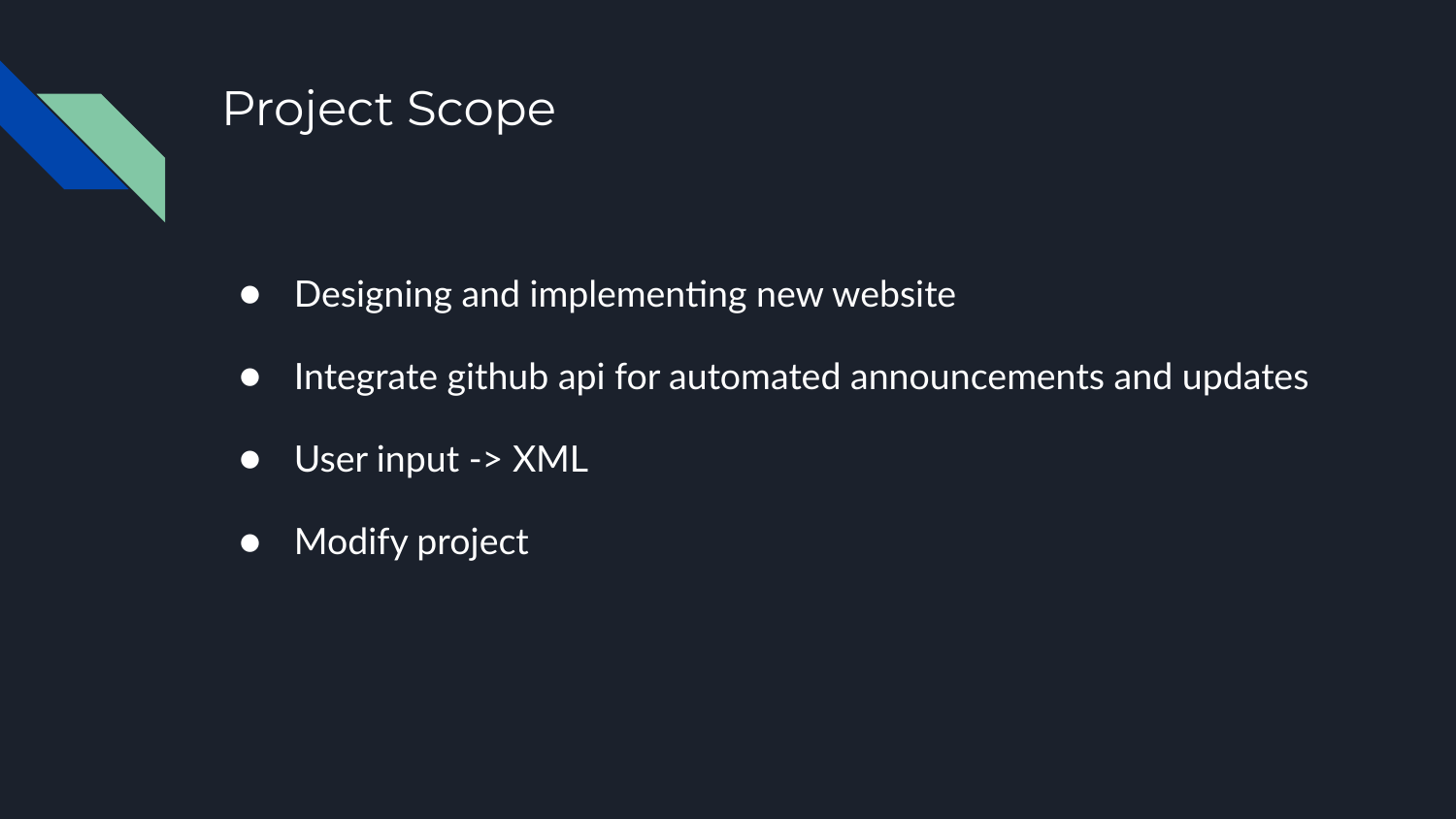

# Project Scope
Designing and implementing new website
Integrate github api for automated announcements and updates
User input -> XML
Modify project